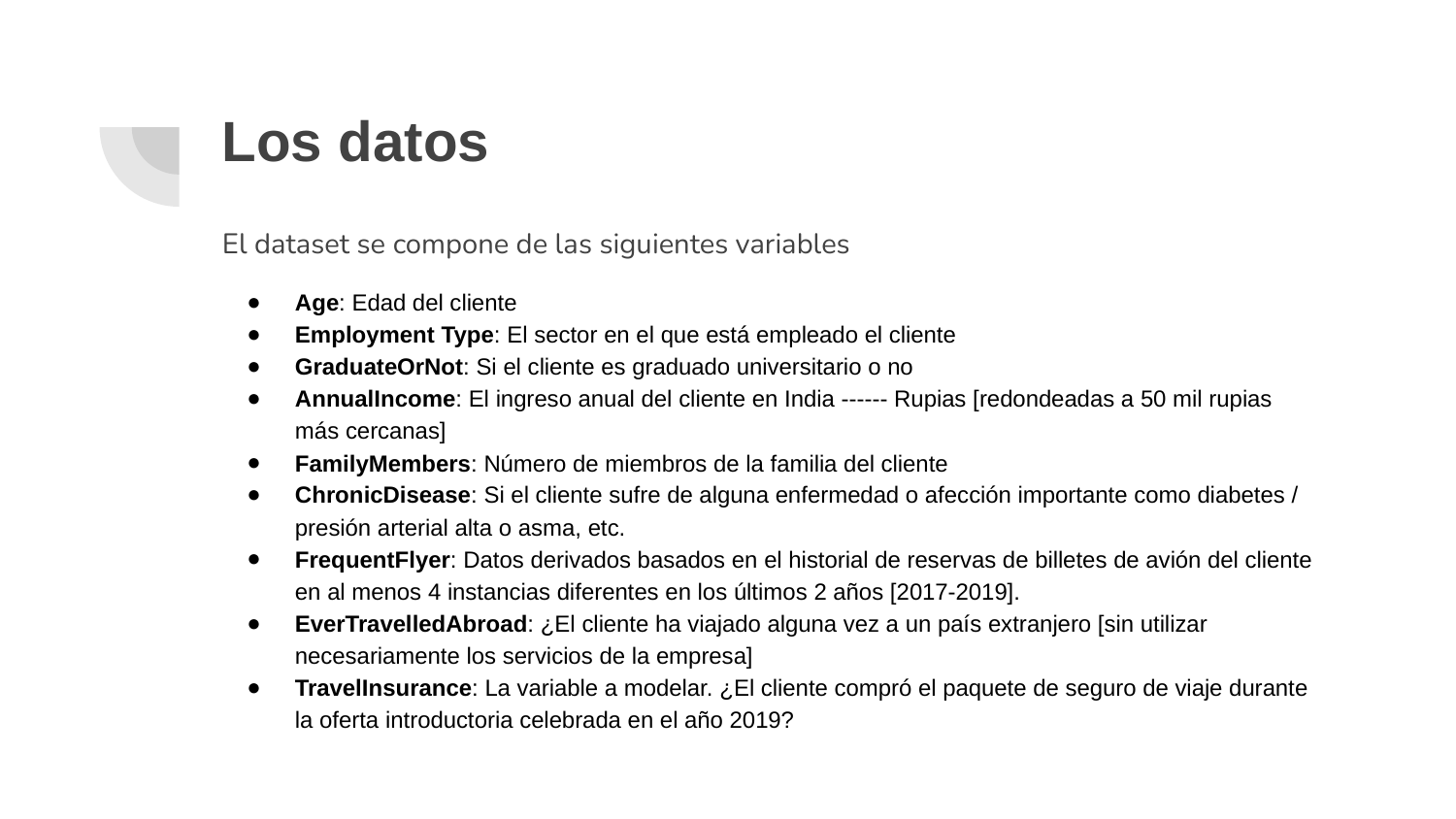

# Los datos
El dataset se compone de las siguientes variables
Age: Edad del cliente
Employment Type: El sector en el que está empleado el cliente
GraduateOrNot: Si el cliente es graduado universitario o no
AnnualIncome: El ingreso anual del cliente en India ------ Rupias [redondeadas a 50 mil rupias más cercanas]
FamilyMembers: Número de miembros de la familia del cliente
ChronicDisease: Si el cliente sufre de alguna enfermedad o afección importante como diabetes / presión arterial alta o asma, etc.
FrequentFlyer: Datos derivados basados ​​en el historial de reservas de billetes de avión del cliente en al menos 4 instancias diferentes en los últimos 2 años [2017-2019].
EverTravelledAbroad: ¿El cliente ha viajado alguna vez a un país extranjero [sin utilizar necesariamente los servicios de la empresa]
TravelInsurance: La variable a modelar. ¿El cliente compró el paquete de seguro de viaje durante la oferta introductoria celebrada en el año 2019?